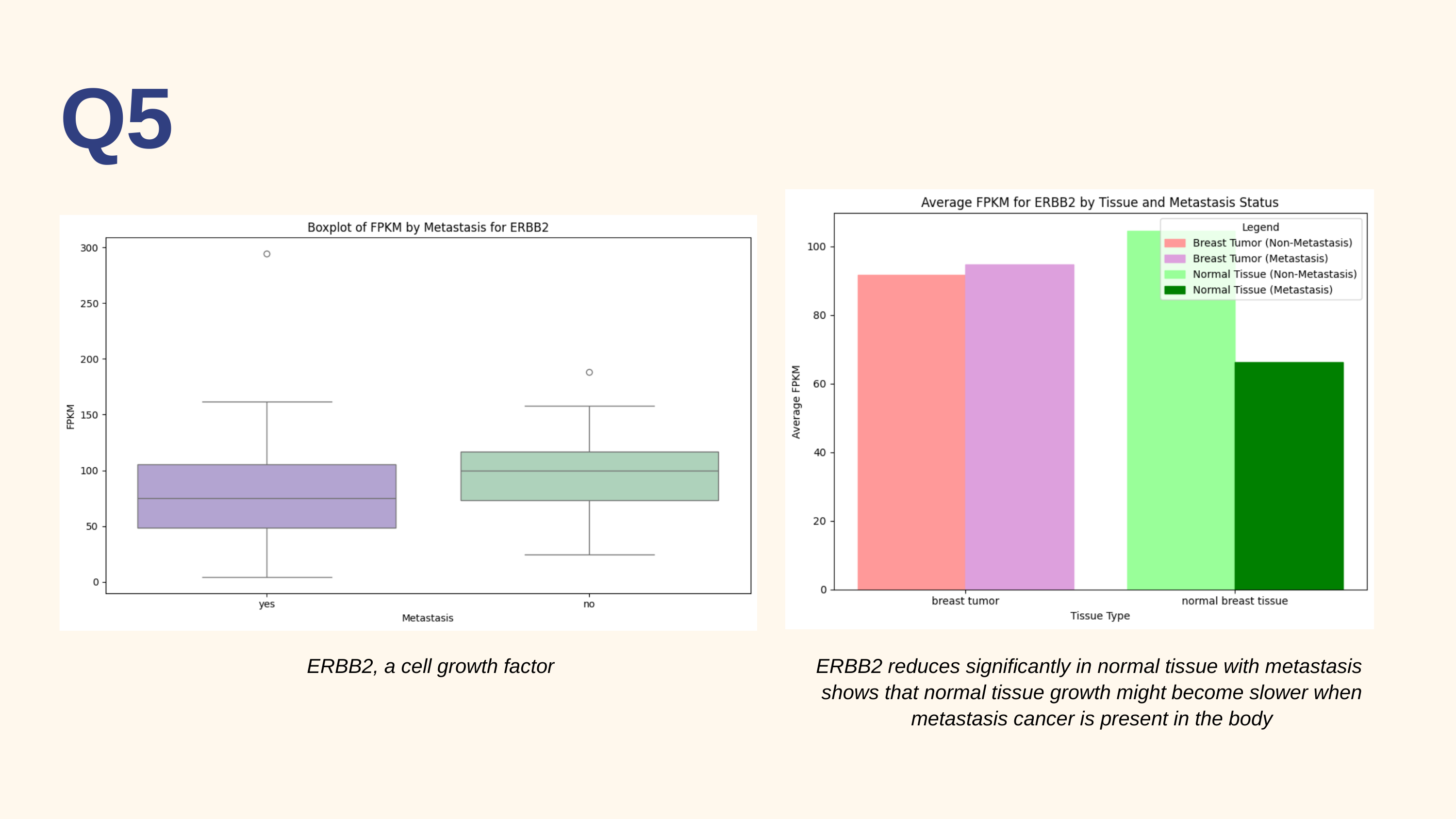

Q5

ERBB2, a cell growth factor
ERBB2 reduces significantly in normal tissue with metastasis
shows that normal tissue growth might become slower when metastasis cancer is present in the body